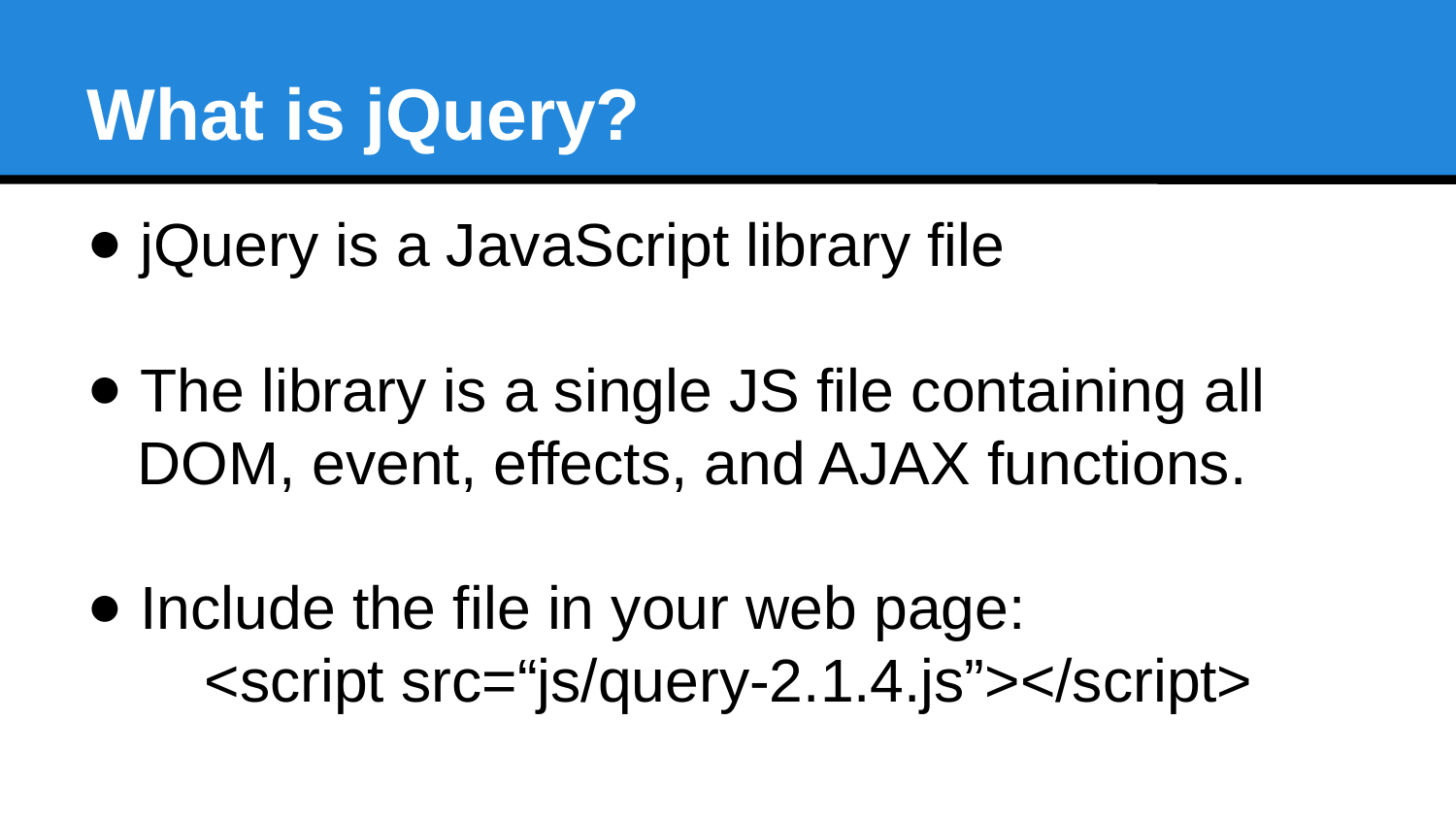

What is jQuery?
 jQuery is a JavaScript library file

 The library is a single JS file containing all
   DOM, event, effects, and AJAX functions.

 Include the file in your web page:
       <script src=“js/query-2.1.4.js”></script>